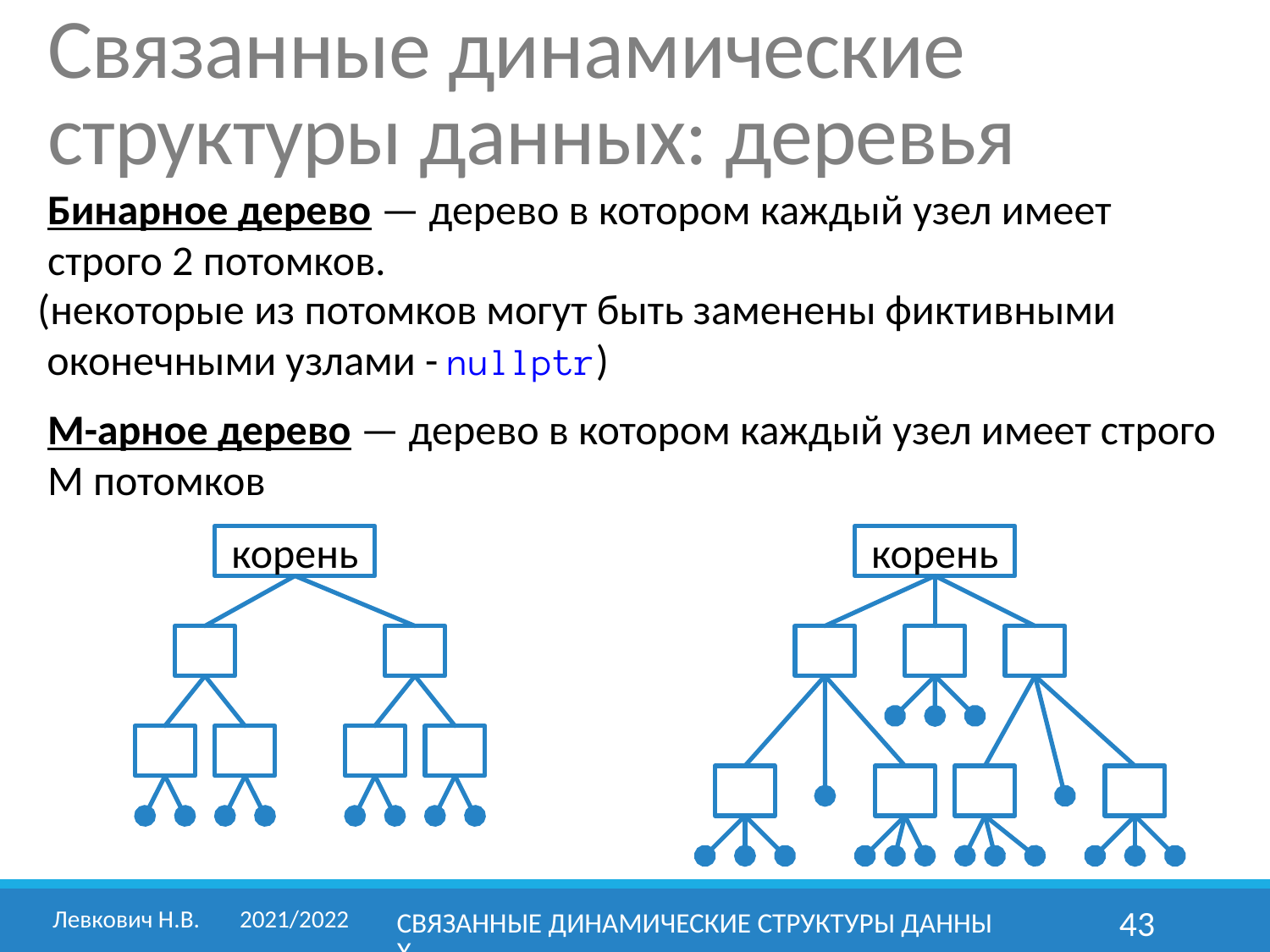

Связанные динамические структуры данных: деревья
Бинарное дерево — дерево в котором каждый узел имеет строго 2 потомков.
(некоторые из потомков могут быть заменены фиктивными
 оконечными узлами - nullptr)
М-арное дерево — дерево в котором каждый узел имеет строго M потомков
корень
корень

Левкович Н.В. 	2021/2022
Связанные динамические структуры данных
43